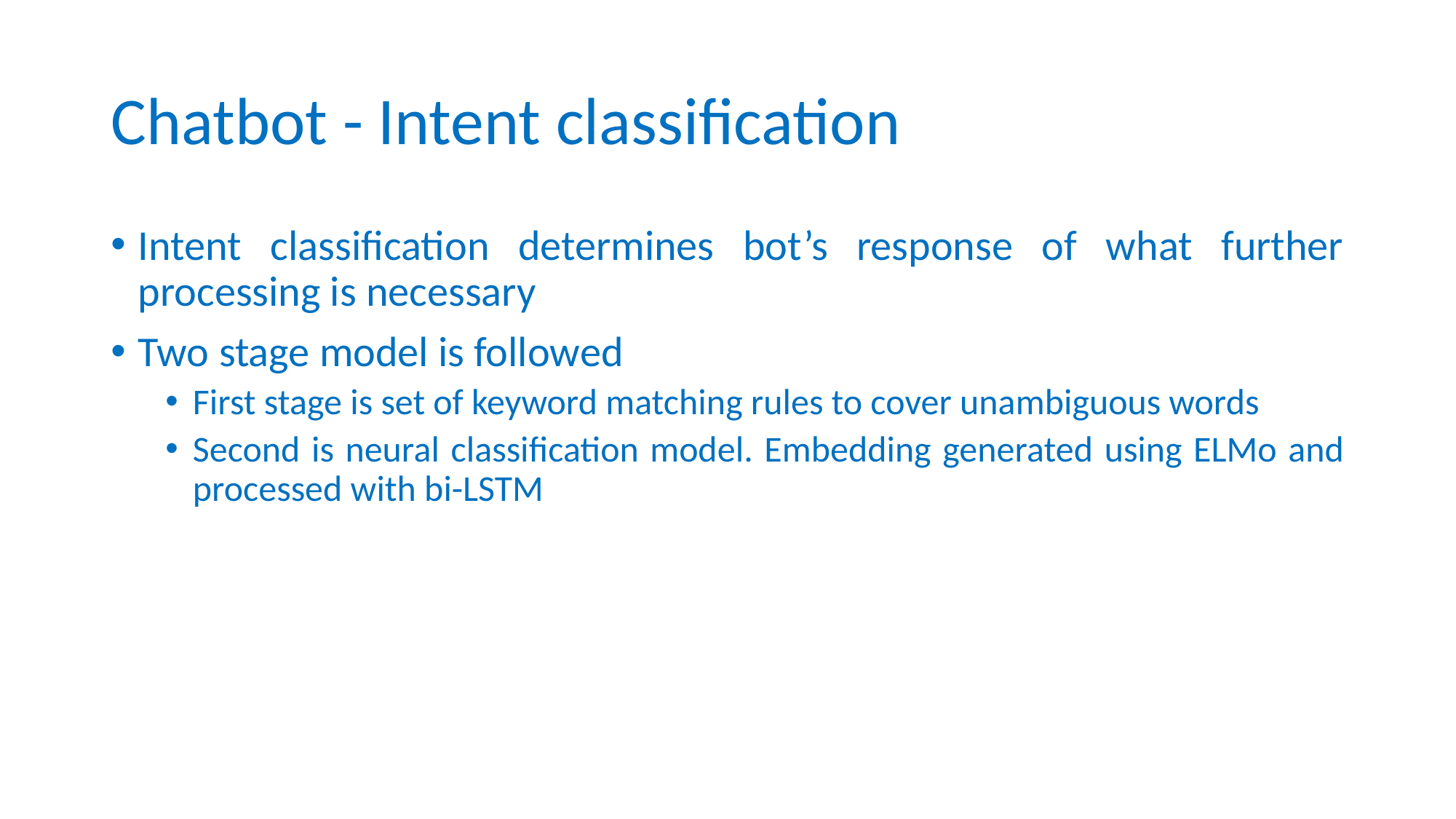

# Chatbot - Intent classification
Intent classification determines bot’s response of what further processing is necessary
Two stage model is followed
First stage is set of keyword matching rules to cover unambiguous words
Second is neural classification model. Embedding generated using ELMo and processed with bi-LSTM